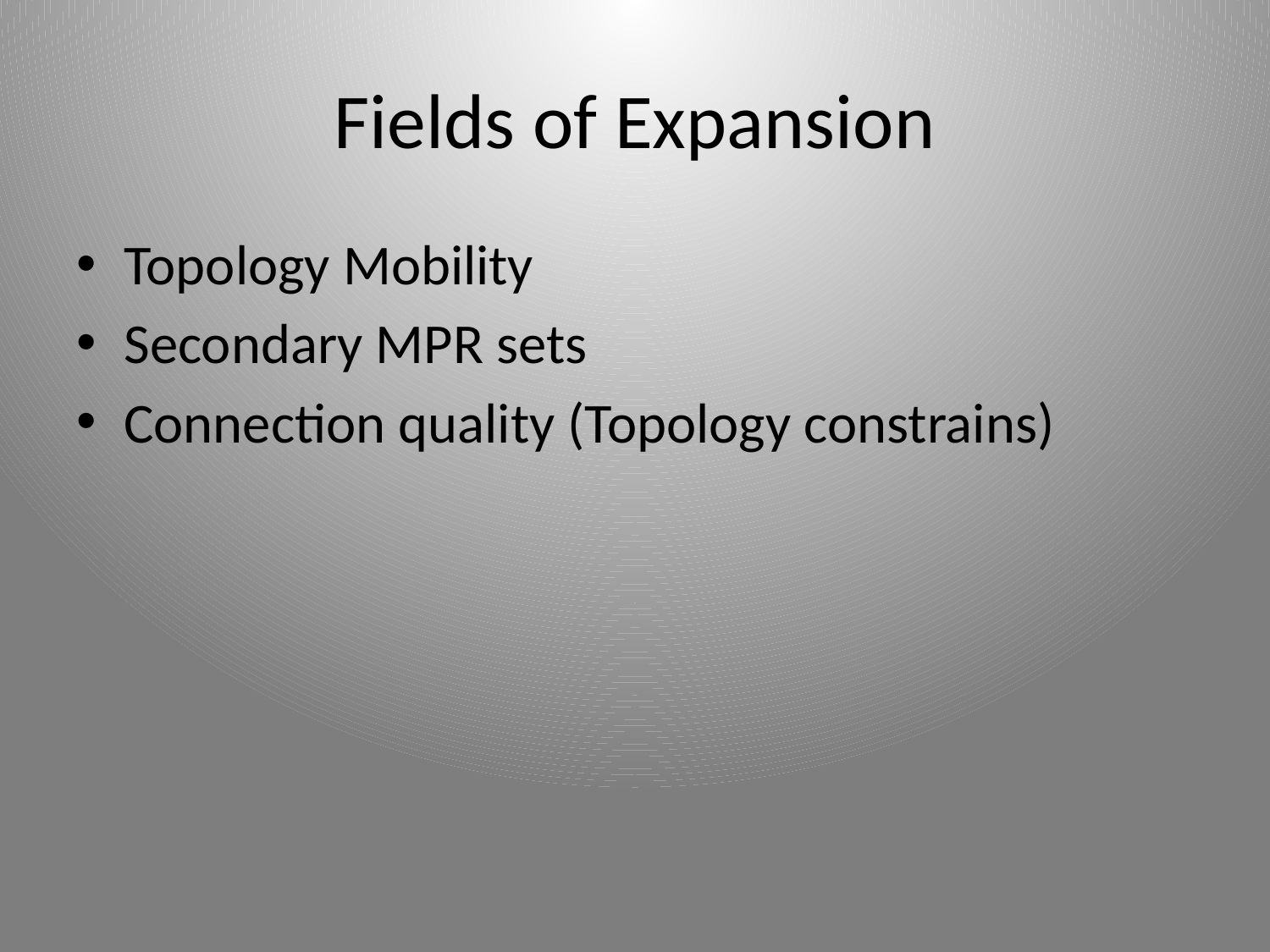

# Fields of Expansion
Topology Mobility
Secondary MPR sets
Connection quality (Topology constrains)